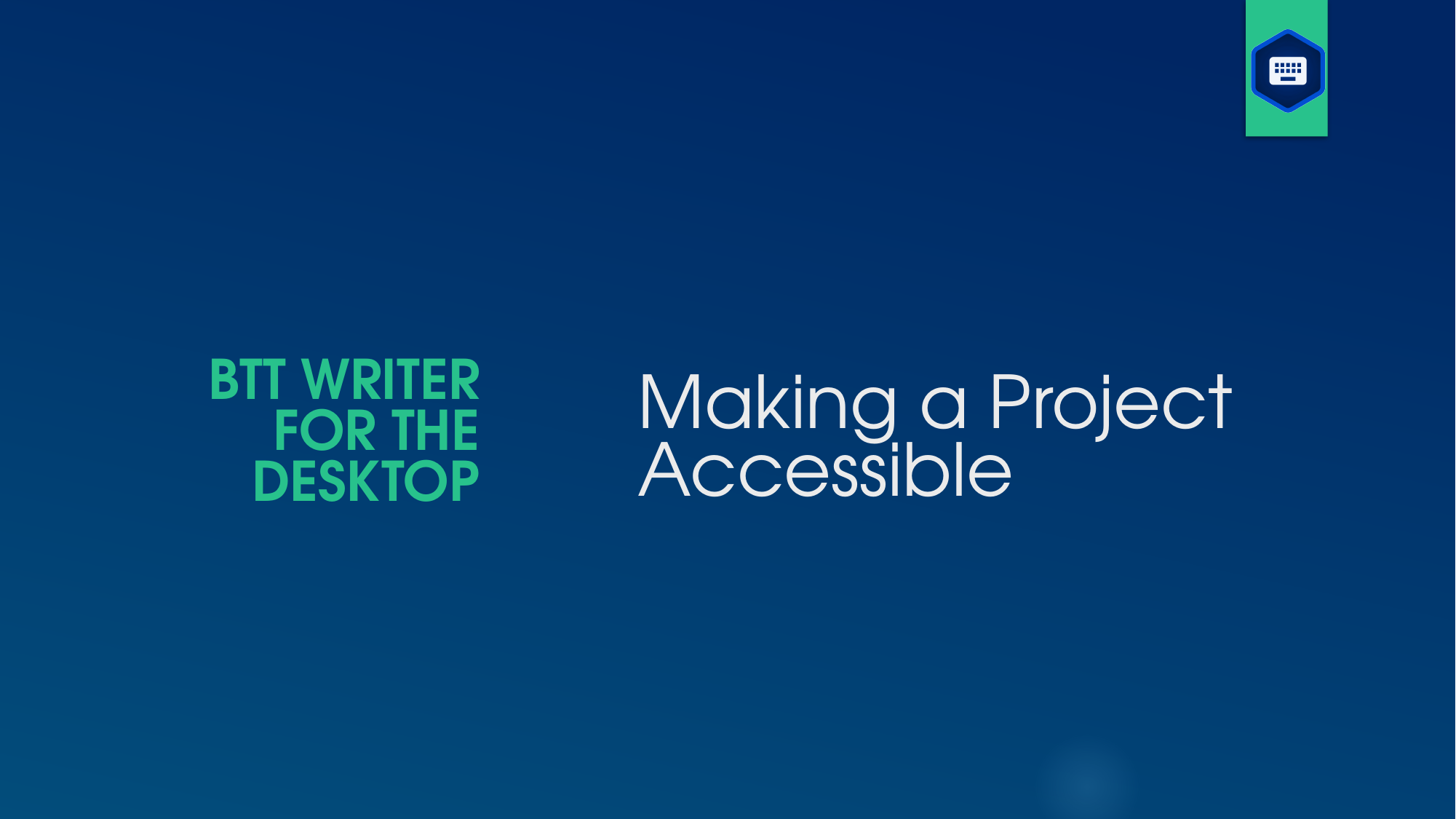

BTT Writer for the Desktop
# Making a Project Accessible